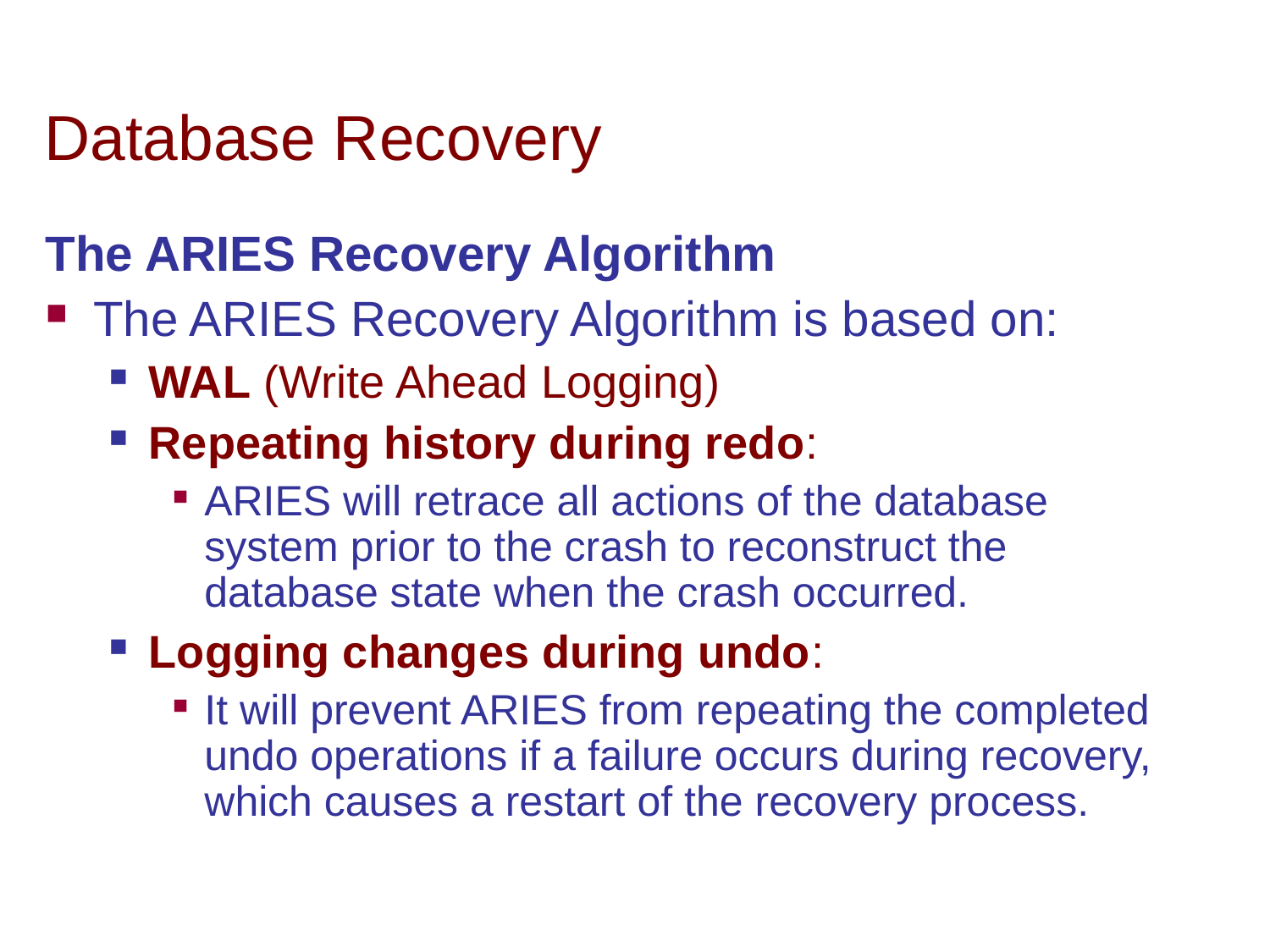

Database Recovery
The ARIES Recovery Algorithm
The ARIES Recovery Algorithm is based on:
WAL (Write Ahead Logging)
Repeating history during redo:
ARIES will retrace all actions of the database system prior to the crash to reconstruct the database state when the crash occurred.
Logging changes during undo:
It will prevent ARIES from repeating the completed undo operations if a failure occurs during recovery, which causes a restart of the recovery process.